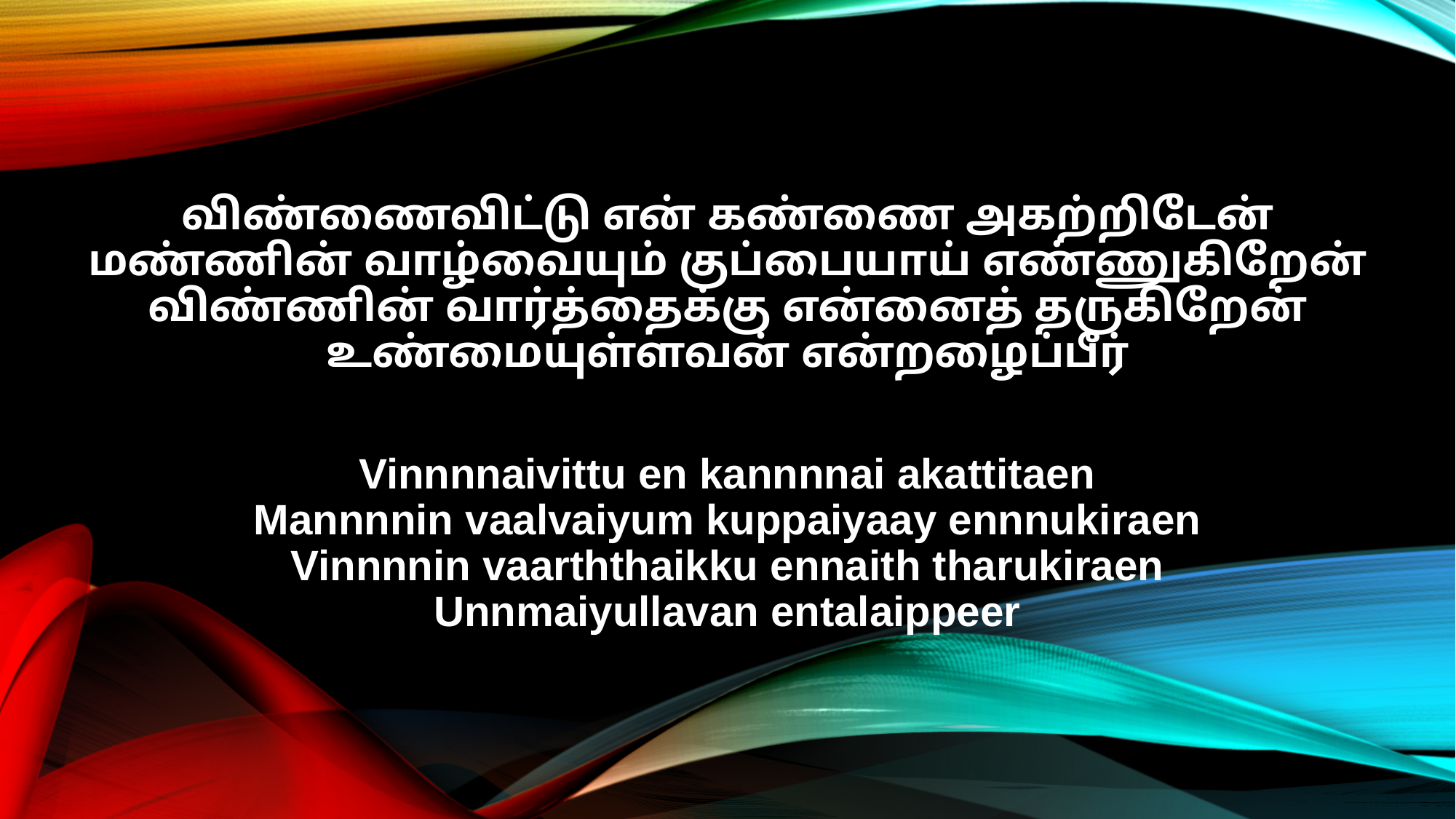

விண்ணைவிட்டு என் கண்ணை அகற்றிடேன்
மண்ணின் வாழ்வையும் குப்பையாய் எண்ணுகிறேன்
விண்ணின் வார்த்தைக்கு என்னைத் தருகிறேன்
உண்மையுள்ளவன் என்றழைப்பீர்

Vinnnnaivittu en kannnnai akattitaen
Mannnnin vaalvaiyum kuppaiyaay ennnukiraen
Vinnnnin vaarththaikku ennaith tharukiraen
Unnmaiyullavan entalaippeer